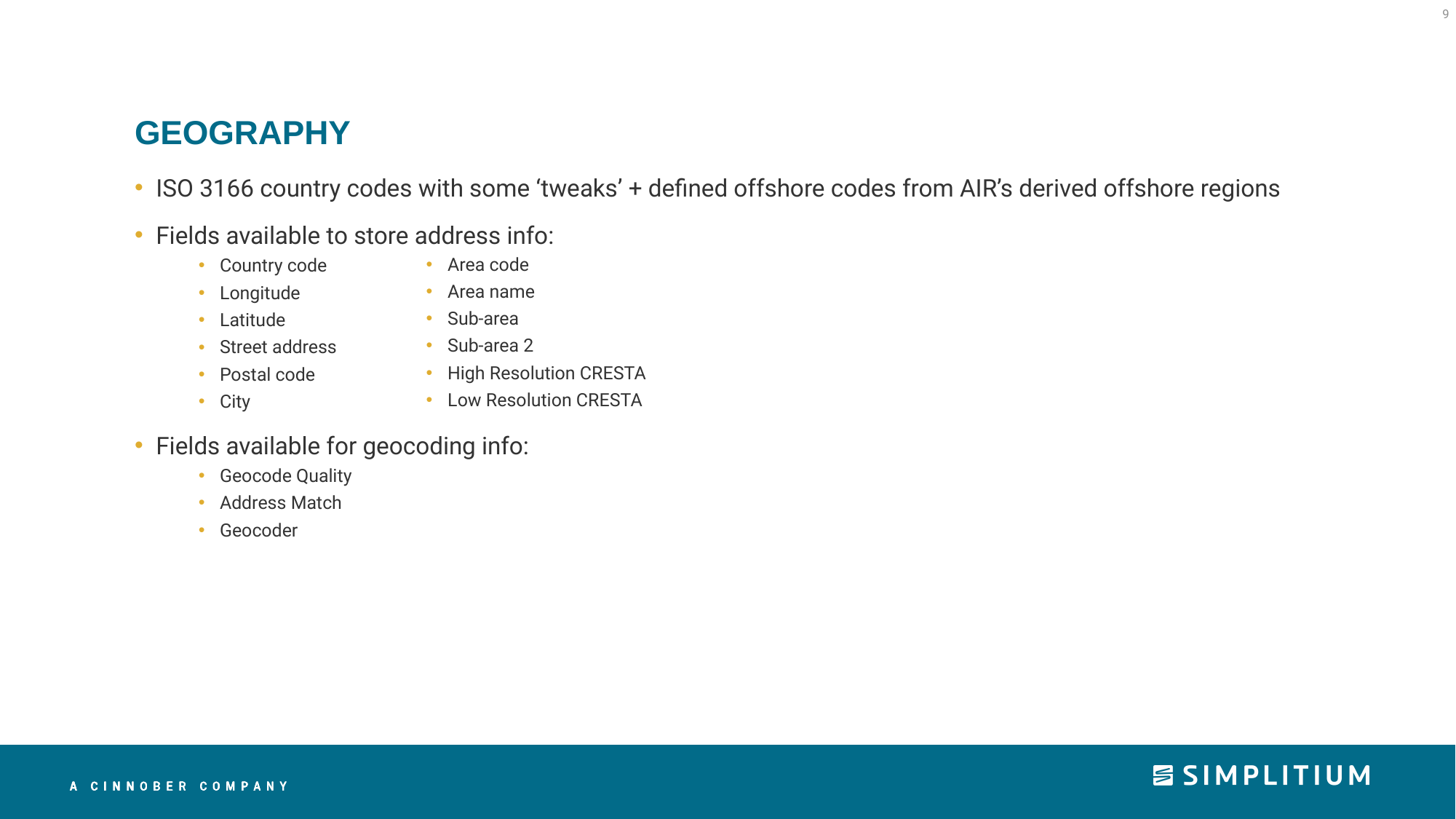

9
# GEOGRAPHY
ISO 3166 country codes with some ‘tweaks’ + defined offshore codes from AIR’s derived offshore regions
Fields available to store address info:
Country code
Longitude
Latitude
Street address
Postal code
City
Fields available for geocoding info:
Geocode Quality
Address Match
Geocoder

Area code
Area name
Sub-area
Sub-area 2
High Resolution CRESTA
Low Resolution CRESTA